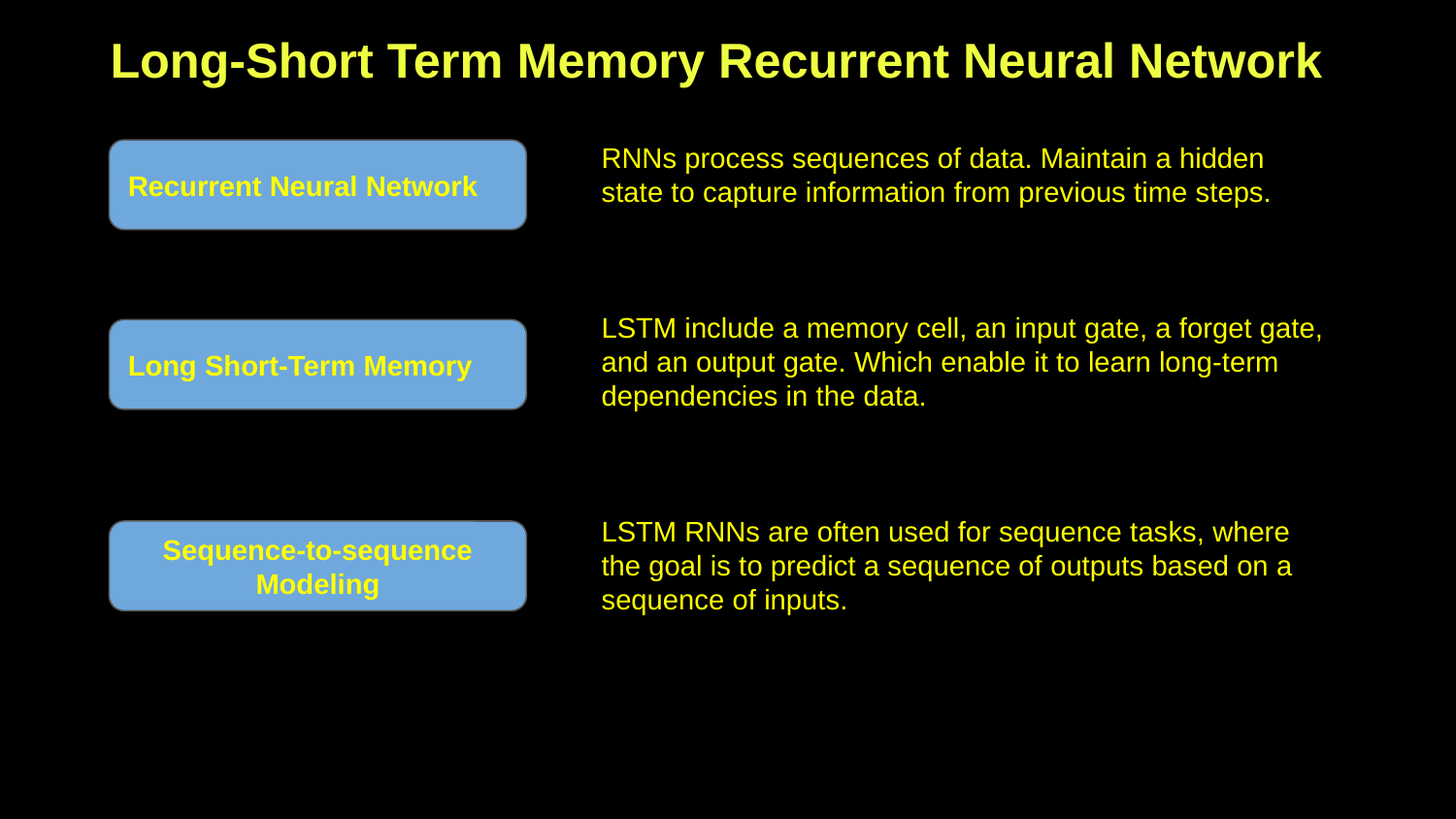

# Long-Short Term Memory Recurrent Neural Network
RNNs process sequences of data. Maintain a hidden state to capture information from previous time steps.

LSTM include a memory cell, an input gate, a forget gate, and an output gate. Which enable it to learn long-term dependencies in the data.

LSTM RNNs are often used for sequence tasks, where the goal is to predict a sequence of outputs based on a sequence of inputs.
Recurrent Neural Network
Long Short-Term Memory
Sequence-to-sequence Modeling